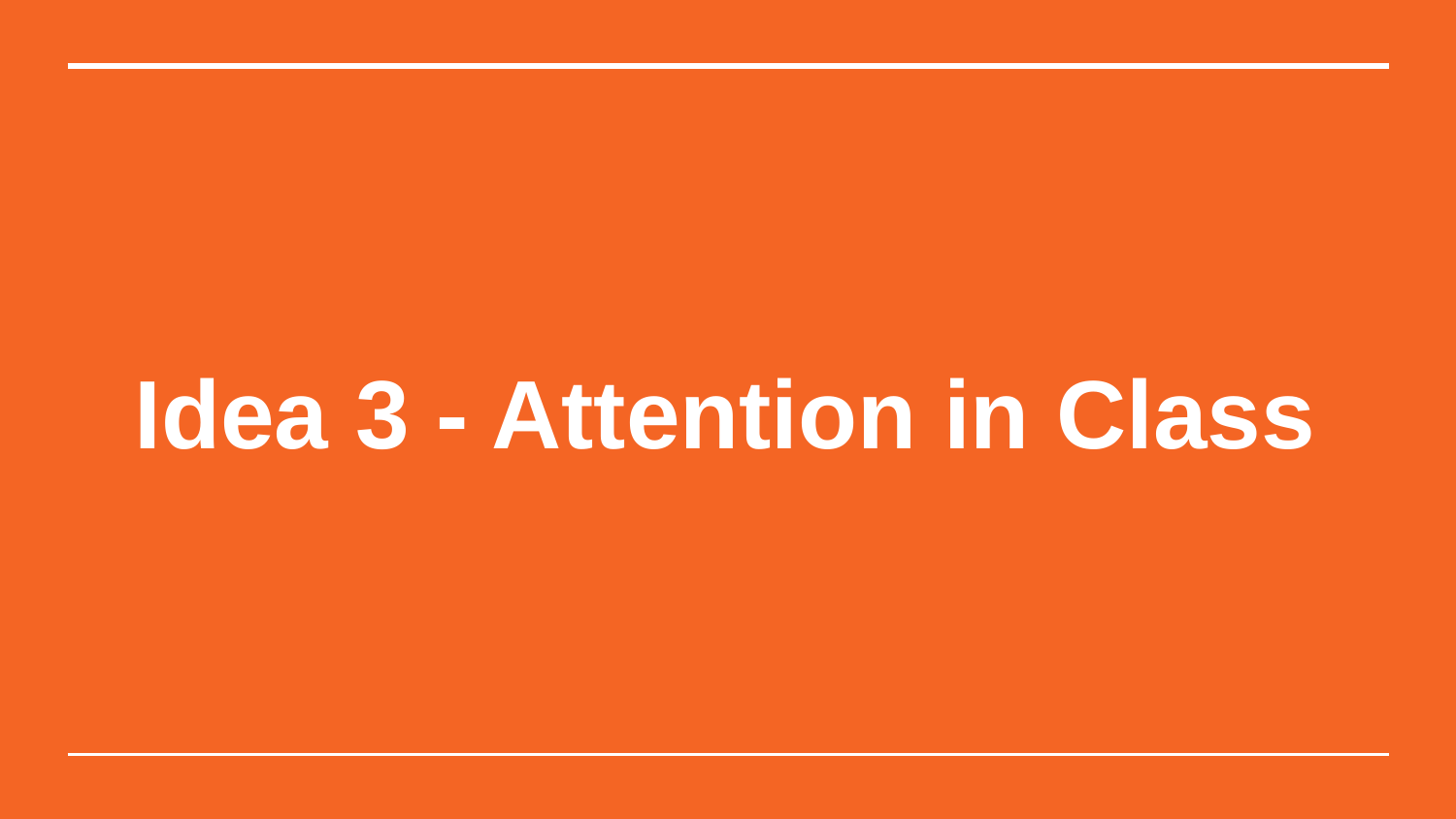

# Idea 3 - Attention in Class